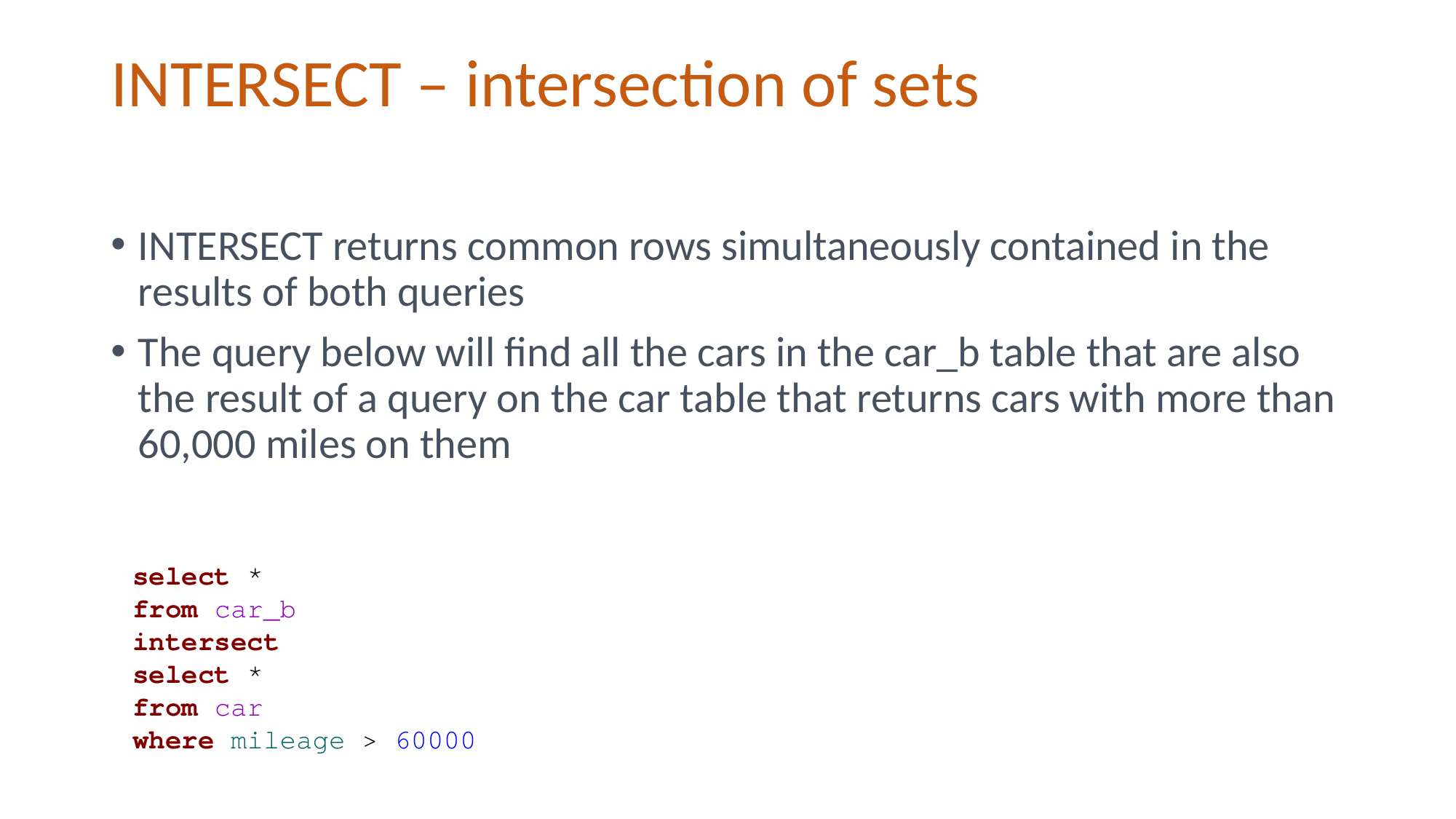

# INTERSECT – intersection of sets
INTERSECT returns common rows simultaneously contained in the results of both queries
The query below will find all the cars in the car_b table that are also the result of a query on the car table that returns cars with more than 60,000 miles on them
select *
from car_b
intersect
select *
from car
where mileage > 60000